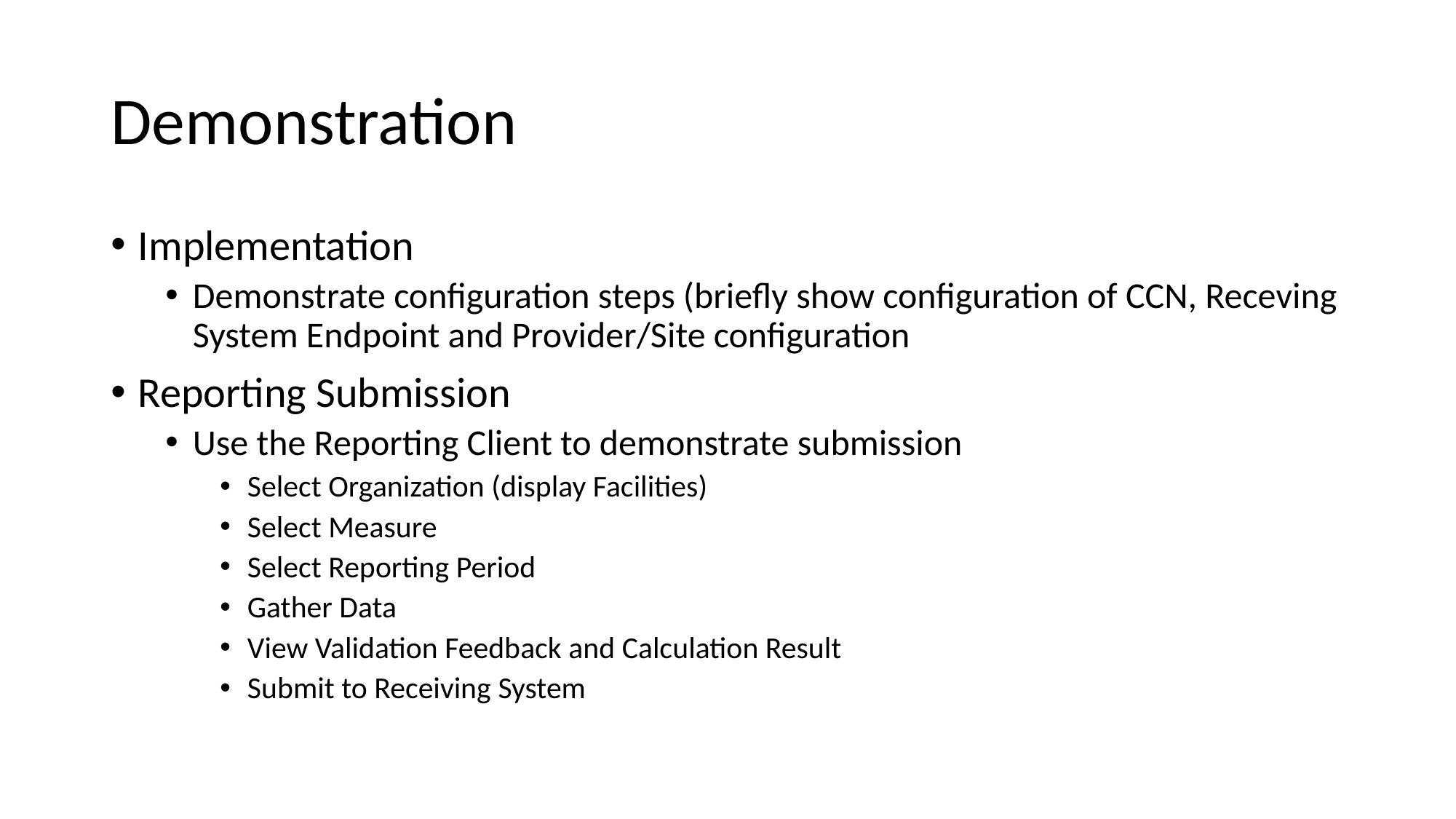

# Demonstration
Implementation
Demonstrate configuration steps (briefly show configuration of CCN, Receving System Endpoint and Provider/Site configuration
Reporting Submission
Use the Reporting Client to demonstrate submission
Select Organization (display Facilities)
Select Measure
Select Reporting Period
Gather Data
View Validation Feedback and Calculation Result
Submit to Receiving System